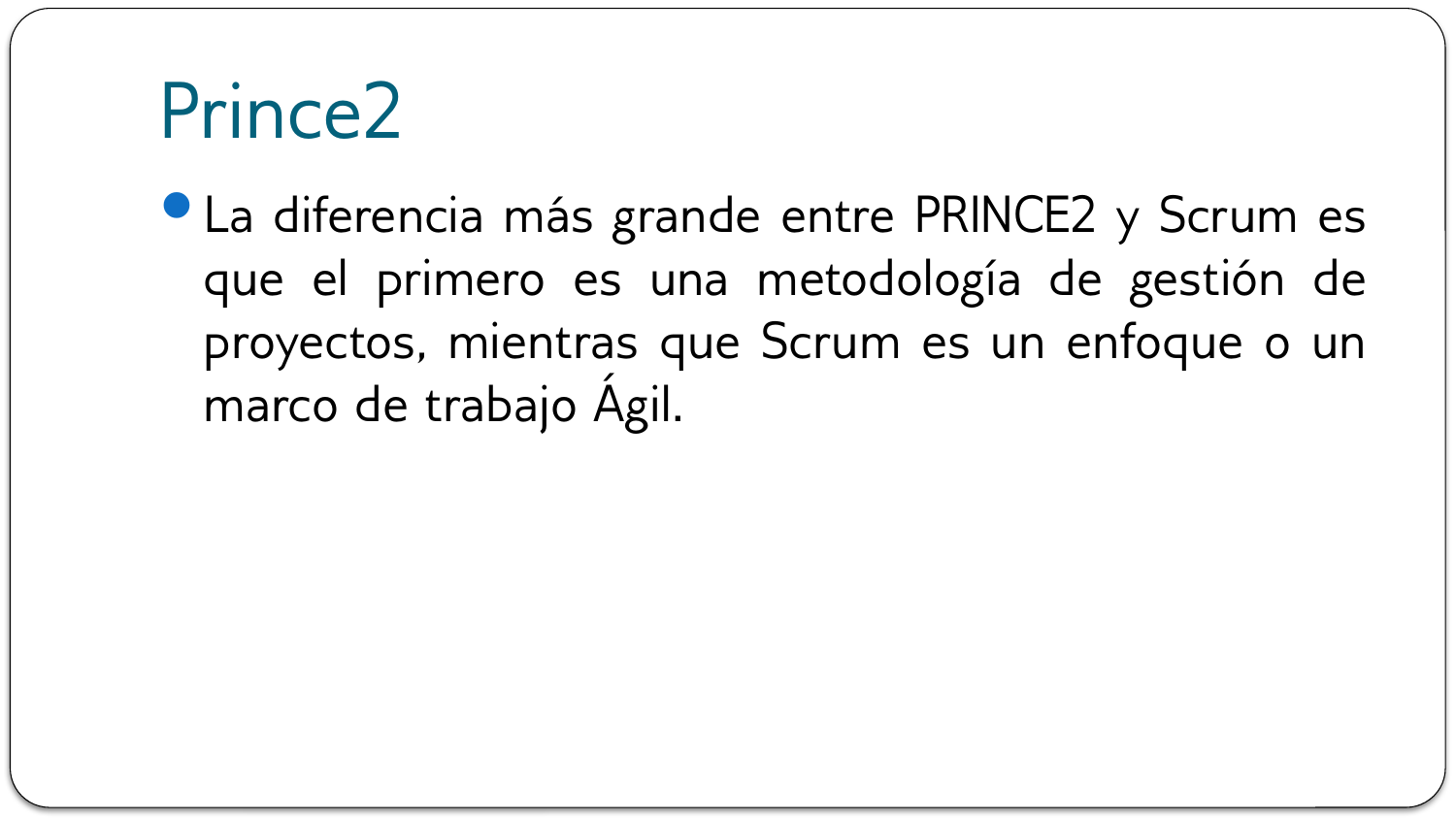

# Prince2
La diferencia más grande entre PRINCE2 y Scrum es que el primero es una metodología de gestión de proyectos, mientras que Scrum es un enfoque o un marco de trabajo Ágil.